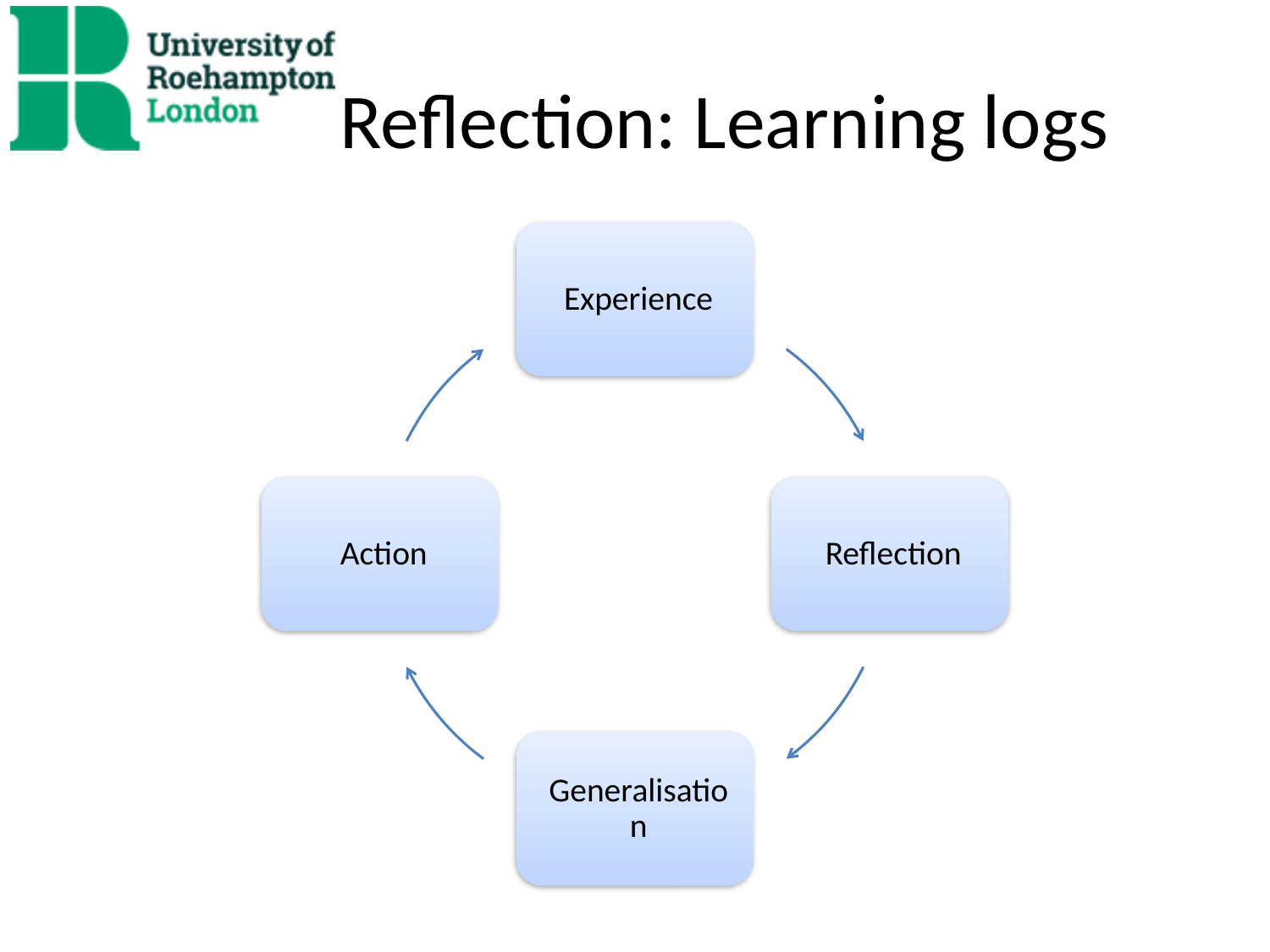

# Reflection: Learning logs
Experience
Reflection
Generalisation
Action